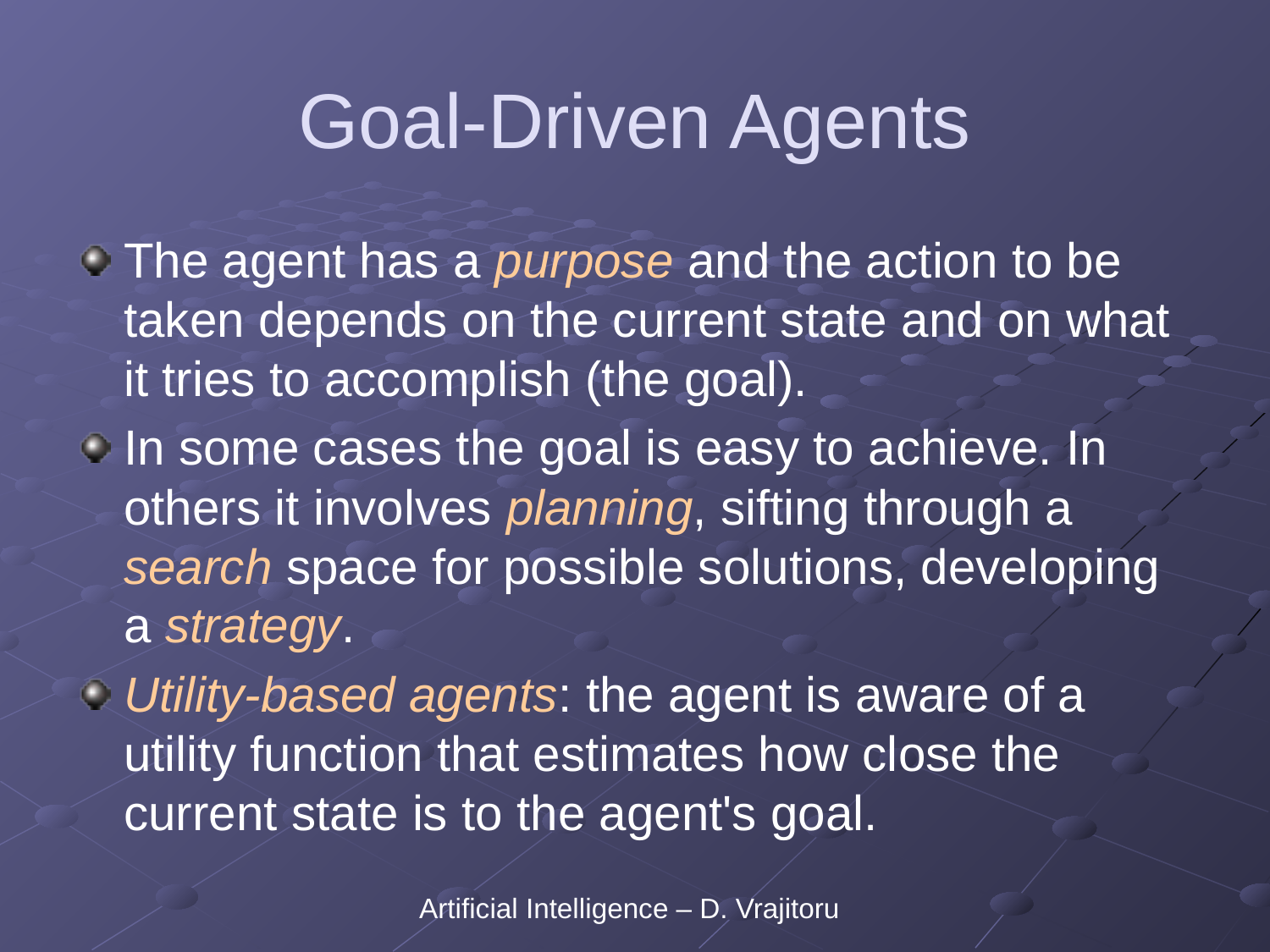

# Goal-Driven Agents
The agent has a purpose and the action to be taken depends on the current state and on what it tries to accomplish (the goal).
In some cases the goal is easy to achieve. In others it involves planning, sifting through a search space for possible solutions, developing a strategy.
Utility-based agents: the agent is aware of a utility function that estimates how close the current state is to the agent's goal.
Artificial Intelligence – D. Vrajitoru